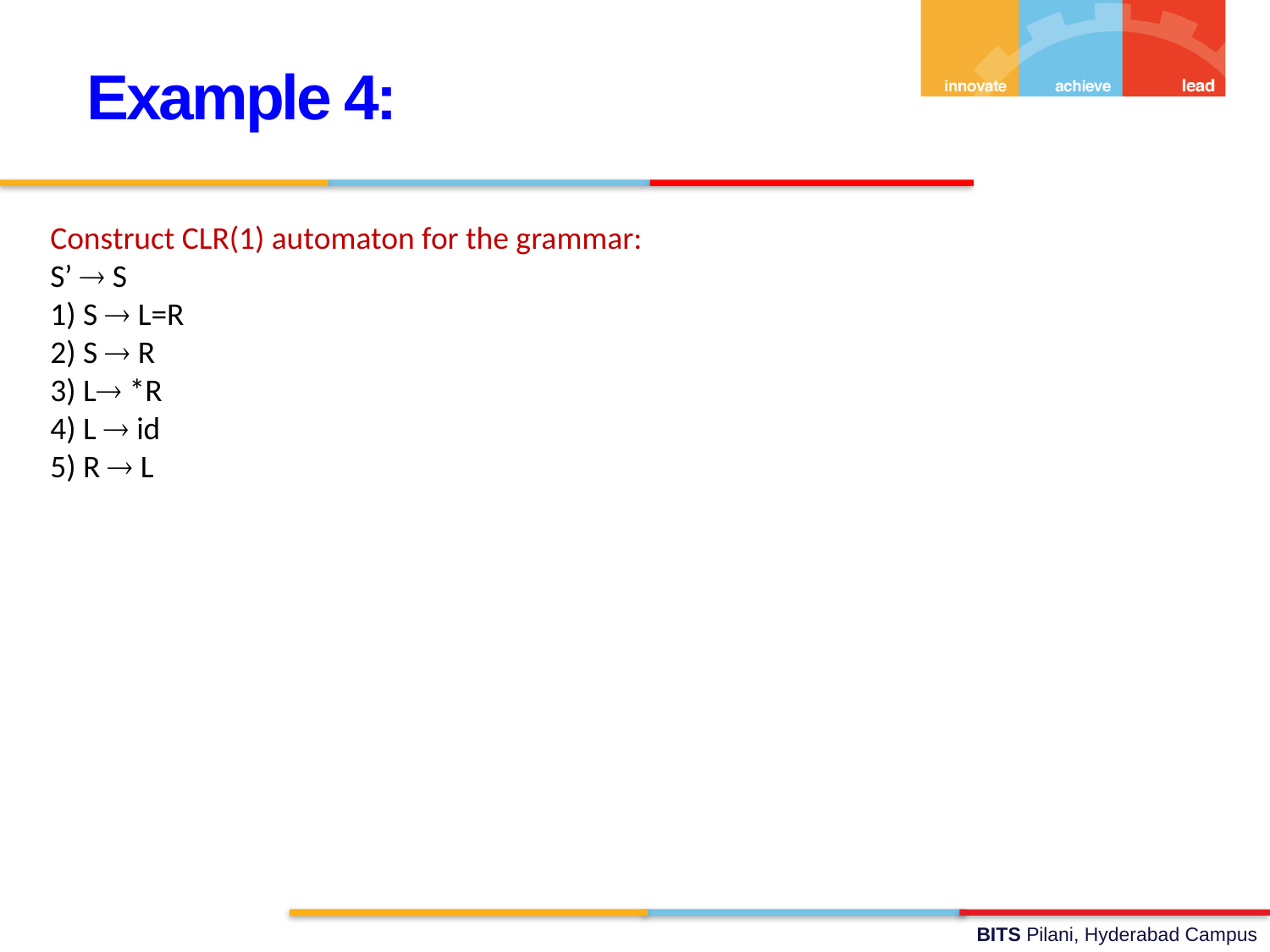

# Example 4:
Construct CLR(1) automaton for the grammar:
S’ → S
1) S → L=R
2) S → R
3) L→ *R
4) L → id
5) R → L